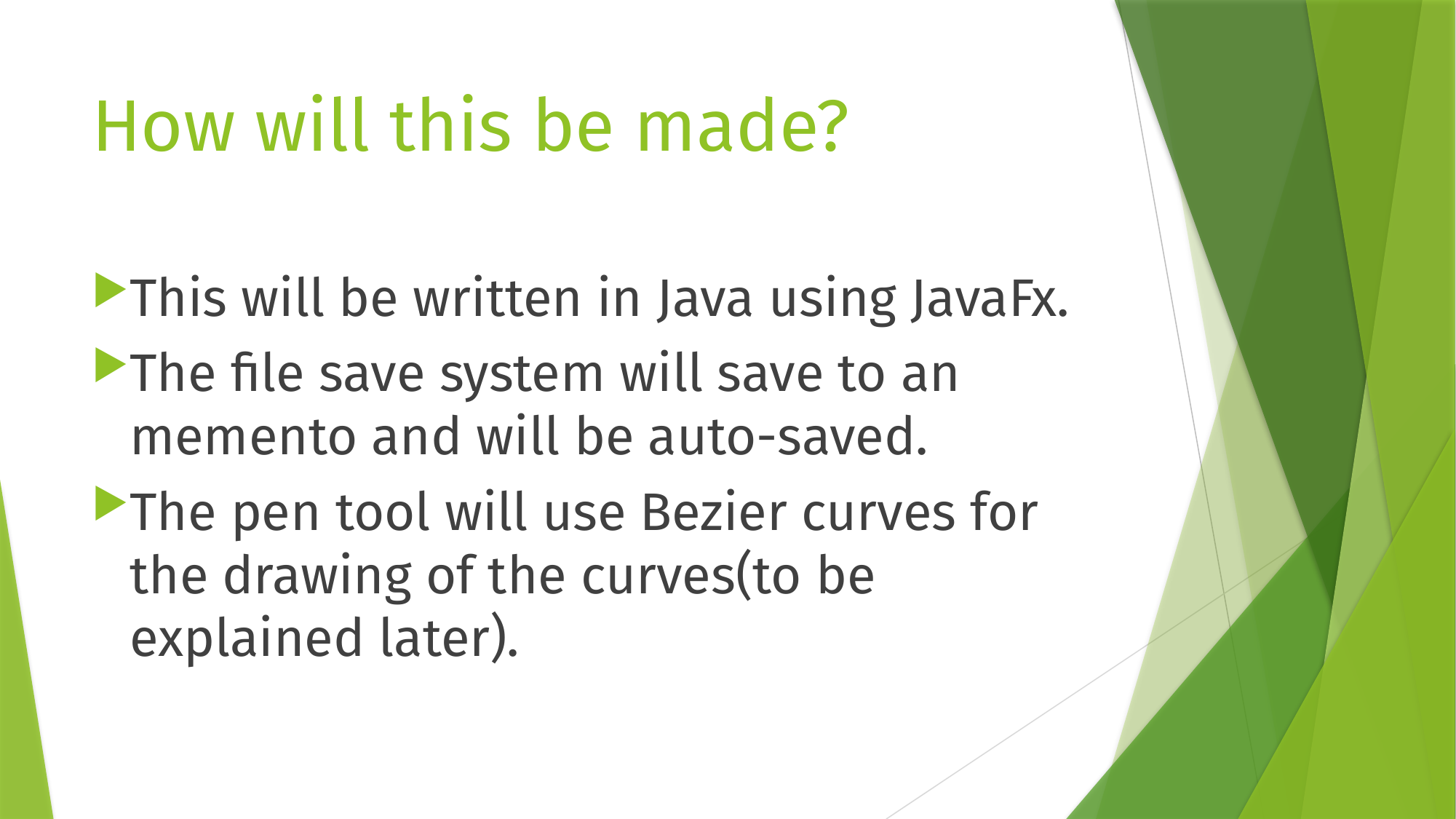

# How will this be made?
This will be written in Java using JavaFx.
The file save system will save to an memento and will be auto-saved.
The pen tool will use Bezier curves for the drawing of the curves(to be explained later).